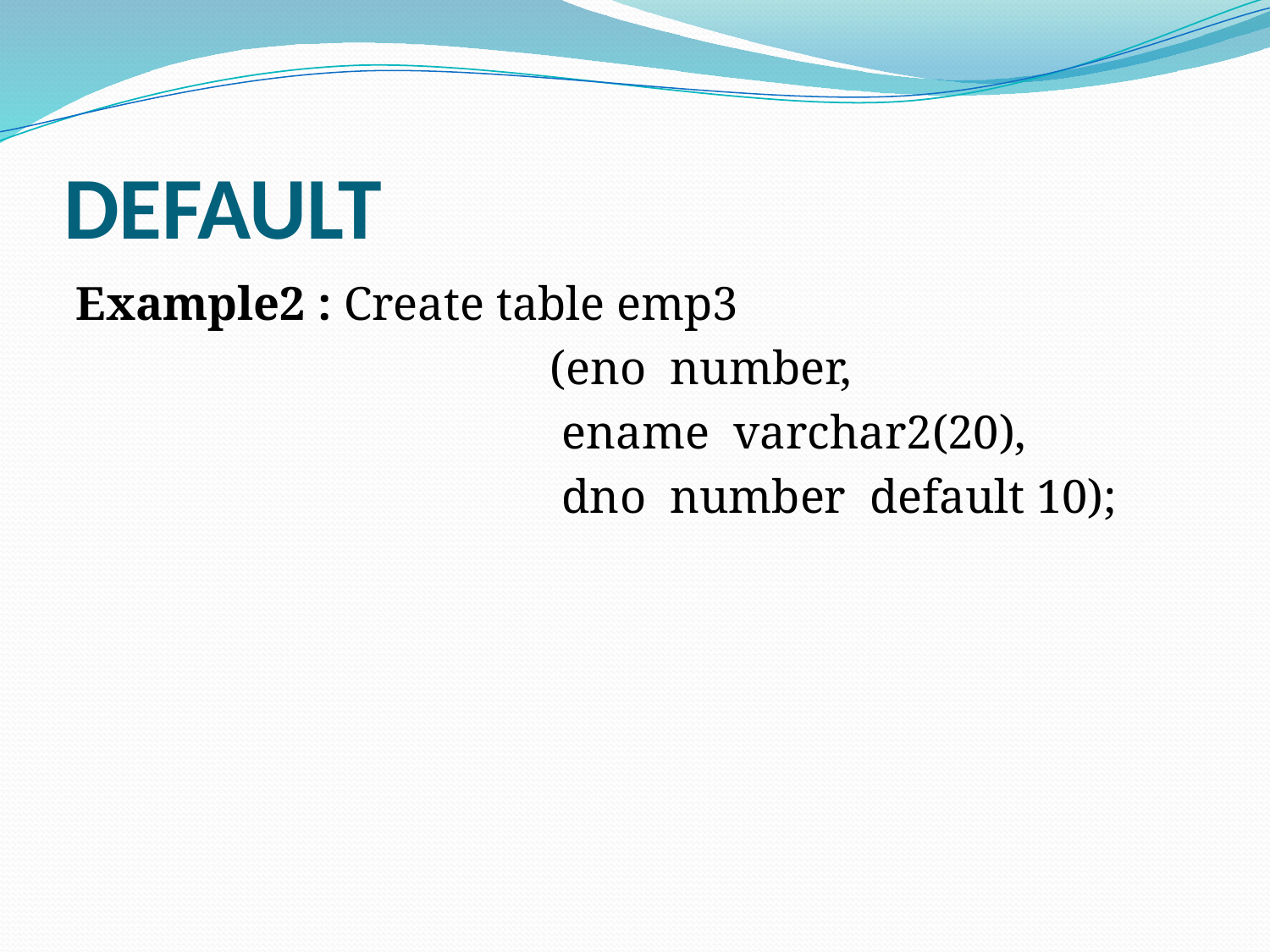

# DEFAULT
Example2 : Create table emp3
                                        (eno  number,
                                         ename  varchar2(20),
                                         dno  number  default 10);